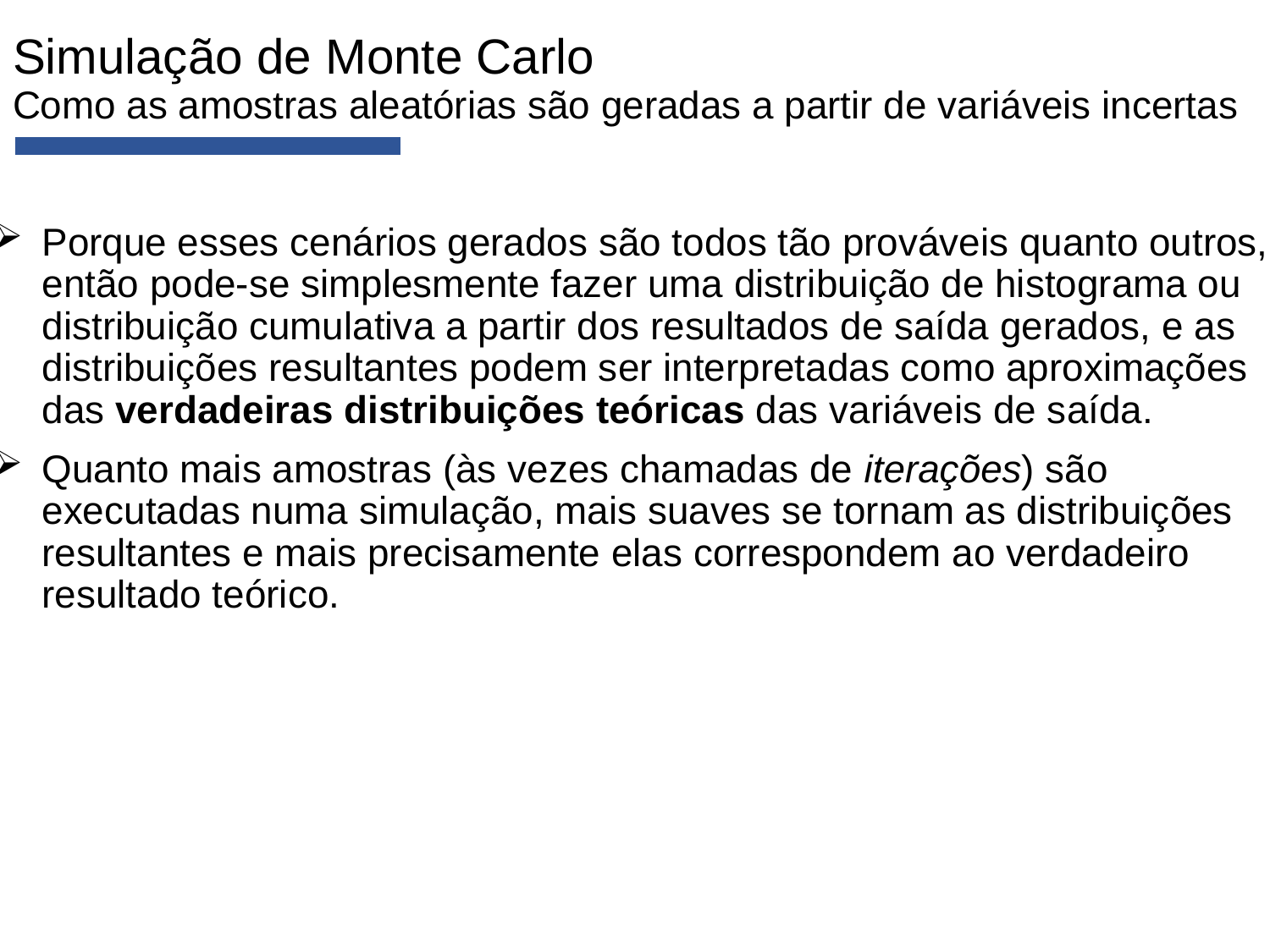

# Simulação de Monte Carlo Como as amostras aleatórias são geradas a partir de variáveis incertas
Porque esses cenários gerados são todos tão prováveis quanto outros, então pode-se simplesmente fazer uma distribuição de histograma ou distribuição cumulativa a partir dos resultados de saída gerados, e as distribuições resultantes podem ser interpretadas como aproximações das verdadeiras distribuições teóricas das variáveis de saída.
Quanto mais amostras (às vezes chamadas de iterações) são executadas numa simulação, mais suaves se tornam as distribuições resultantes e mais precisamente elas correspondem ao verdadeiro resultado teórico.